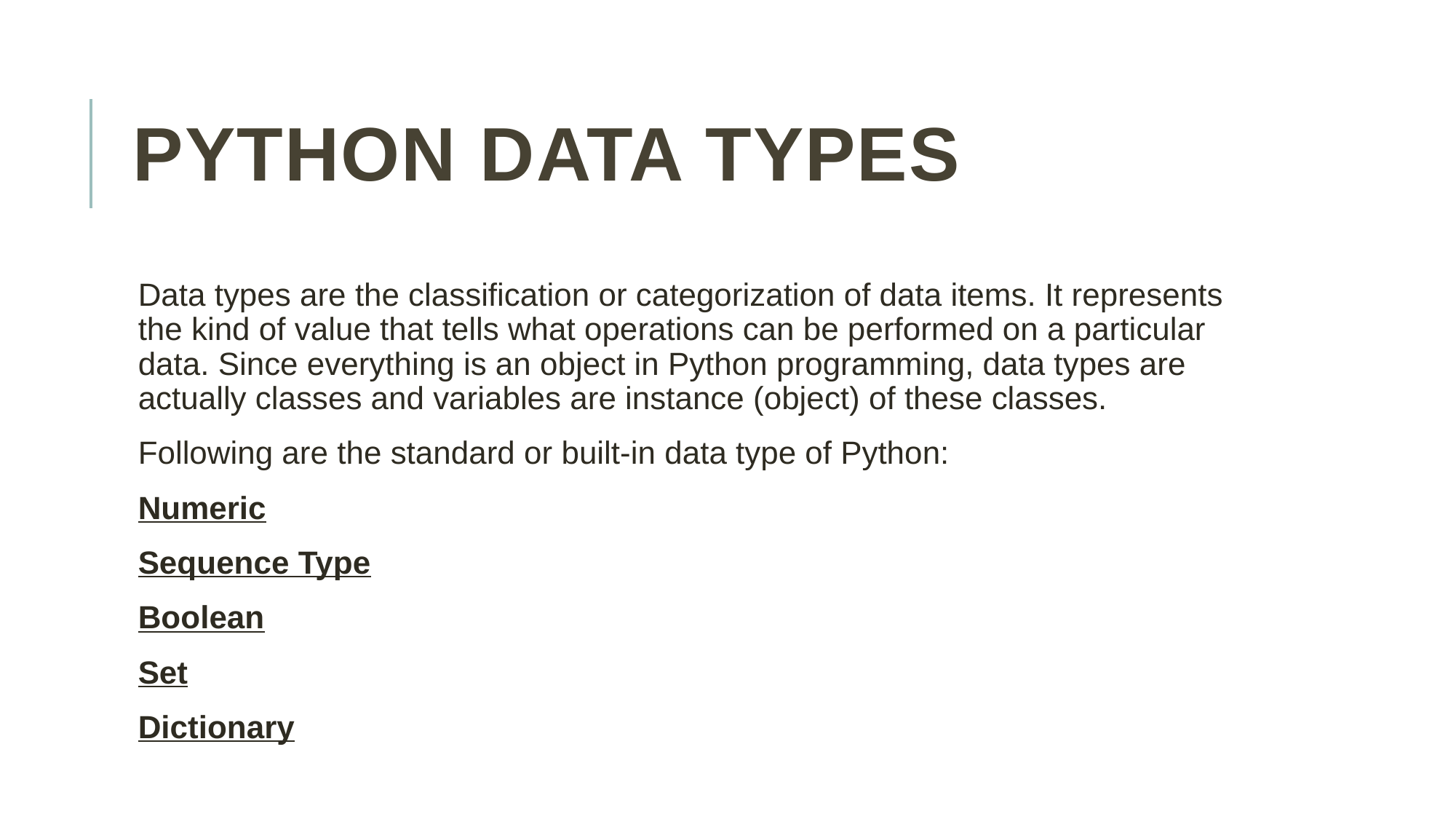

# Python Data Types
Data types are the classification or categorization of data items. It represents the kind of value that tells what operations can be performed on a particular data. Since everything is an object in Python programming, data types are actually classes and variables are instance (object) of these classes.
Following are the standard or built-in data type of Python:
Numeric
Sequence Type
Boolean
Set
Dictionary